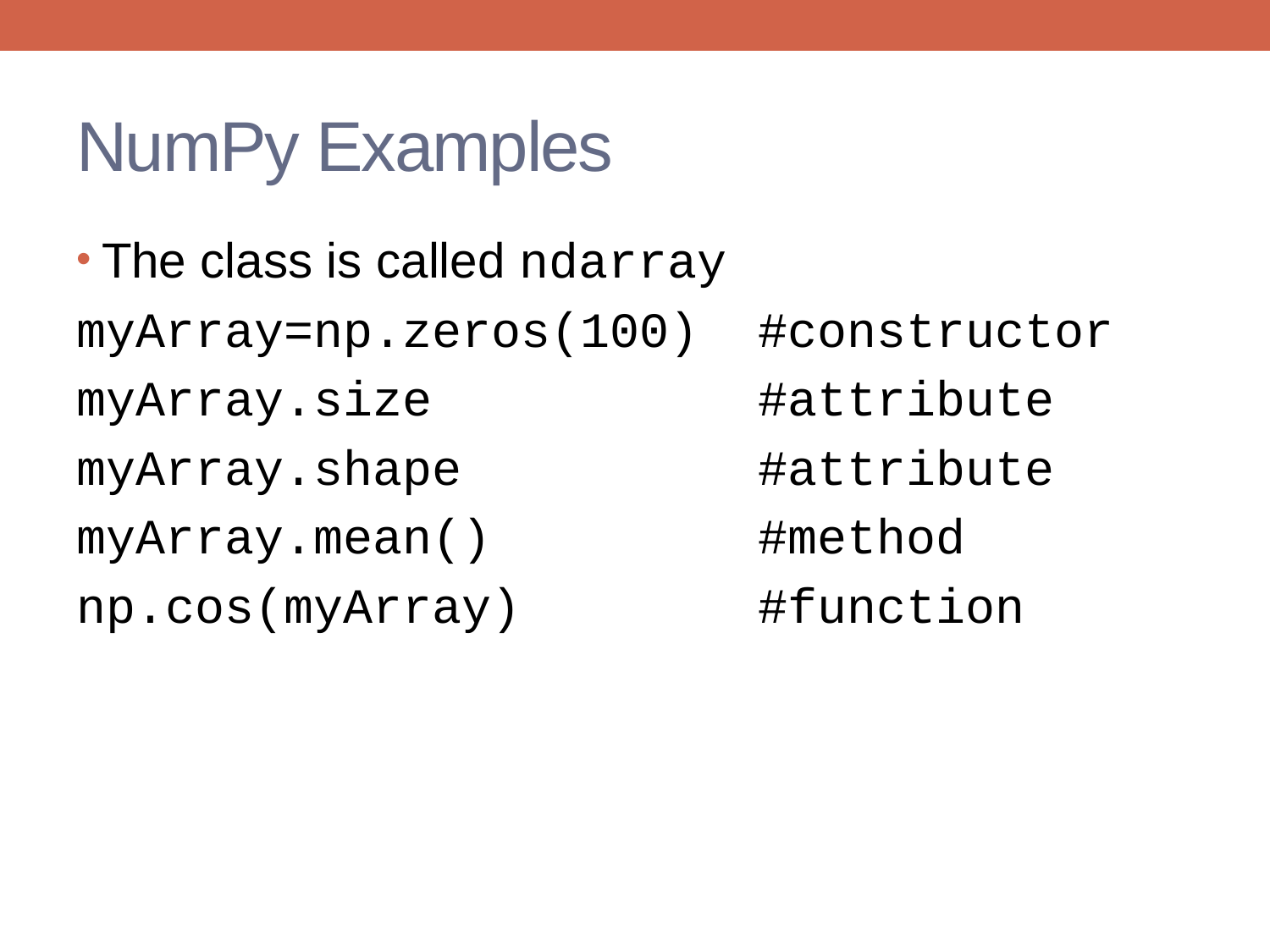

# NumPy Examples
The class is called ndarray
myArray=np.zeros(100)  #constructor
myArray.size           #attribute
myArray.shape          #attribute
myArray.mean()         #method
np.cos(myArray)        #function